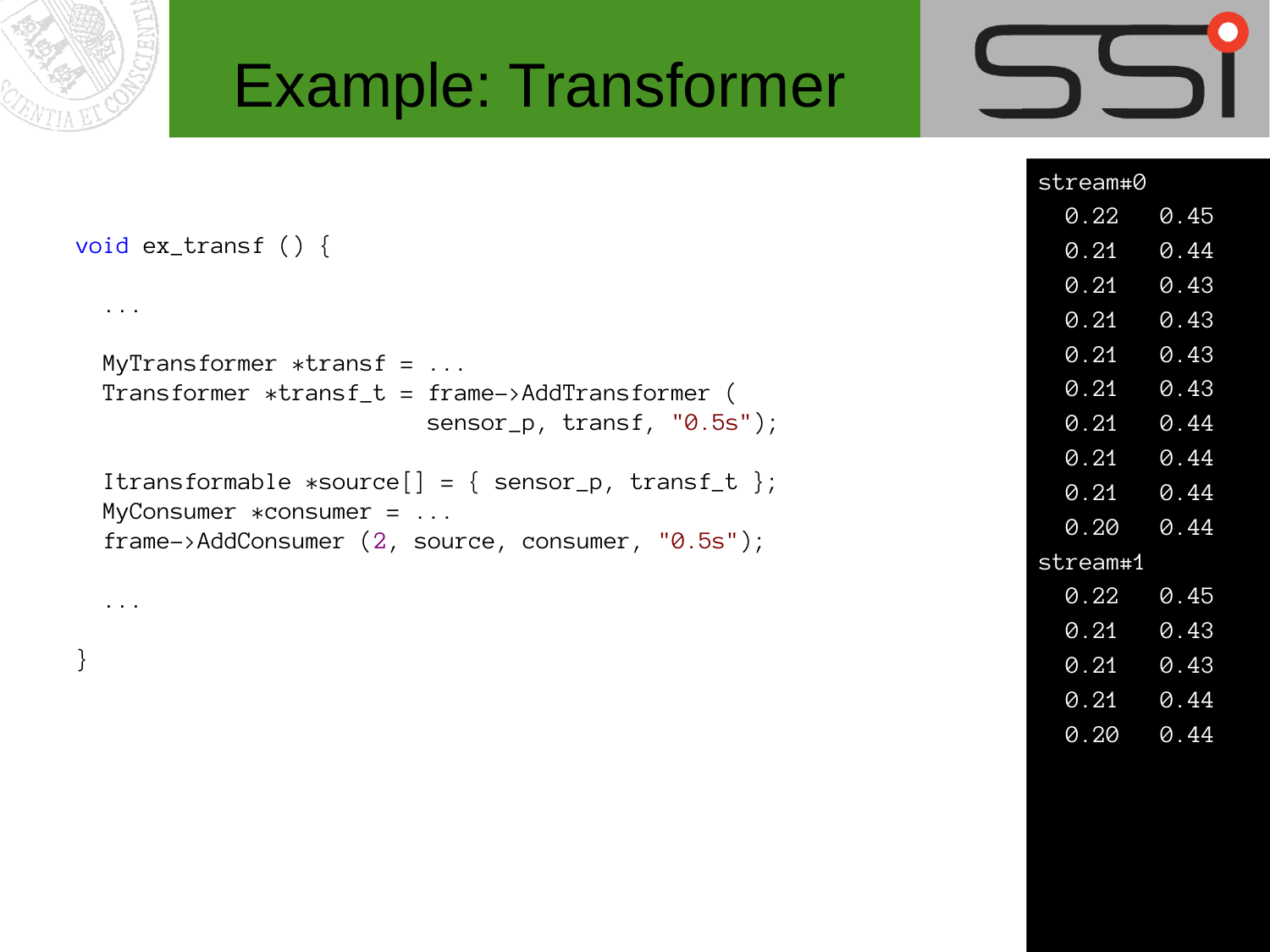

# Example: Transformer
stream#0
  0.22   0.45
  0.21   0.44
  0.21   0.43
  0.21   0.43
  0.21   0.43
  0.21   0.43
  0.21   0.44
  0.21   0.44
  0.21   0.44
  0.20   0.44
stream#1
  0.22   0.45
  0.21   0.43
  0.21   0.43
  0.21   0.44
  0.20   0.44
void ex_transf () {
  ...
  MyTransformer *transf = ...
  Transformer *transf_t = frame->AddTransformer (
                          sensor_p, transf, "0.5s");
  Itransformable *source[] = { sensor_p, transf_t };
  MyConsumer *consumer = ...
  frame->AddConsumer (2, source, consumer, "0.5s");
  ...
}